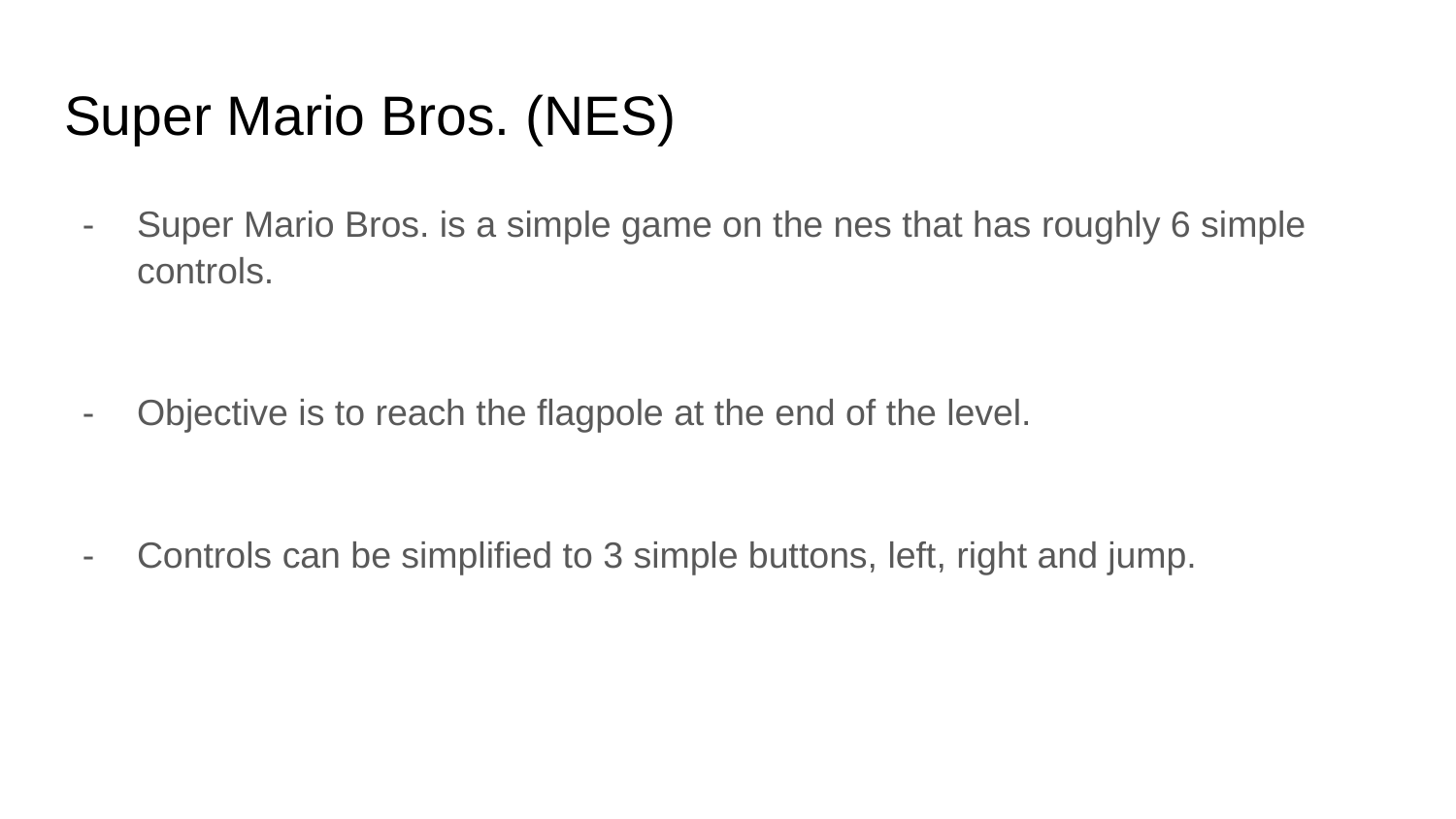

# Super Mario Bros. (NES)
Super Mario Bros. is a simple game on the nes that has roughly 6 simple controls.

Objective is to reach the flagpole at the end of the level.

Controls can be simplified to 3 simple buttons, left, right and jump.